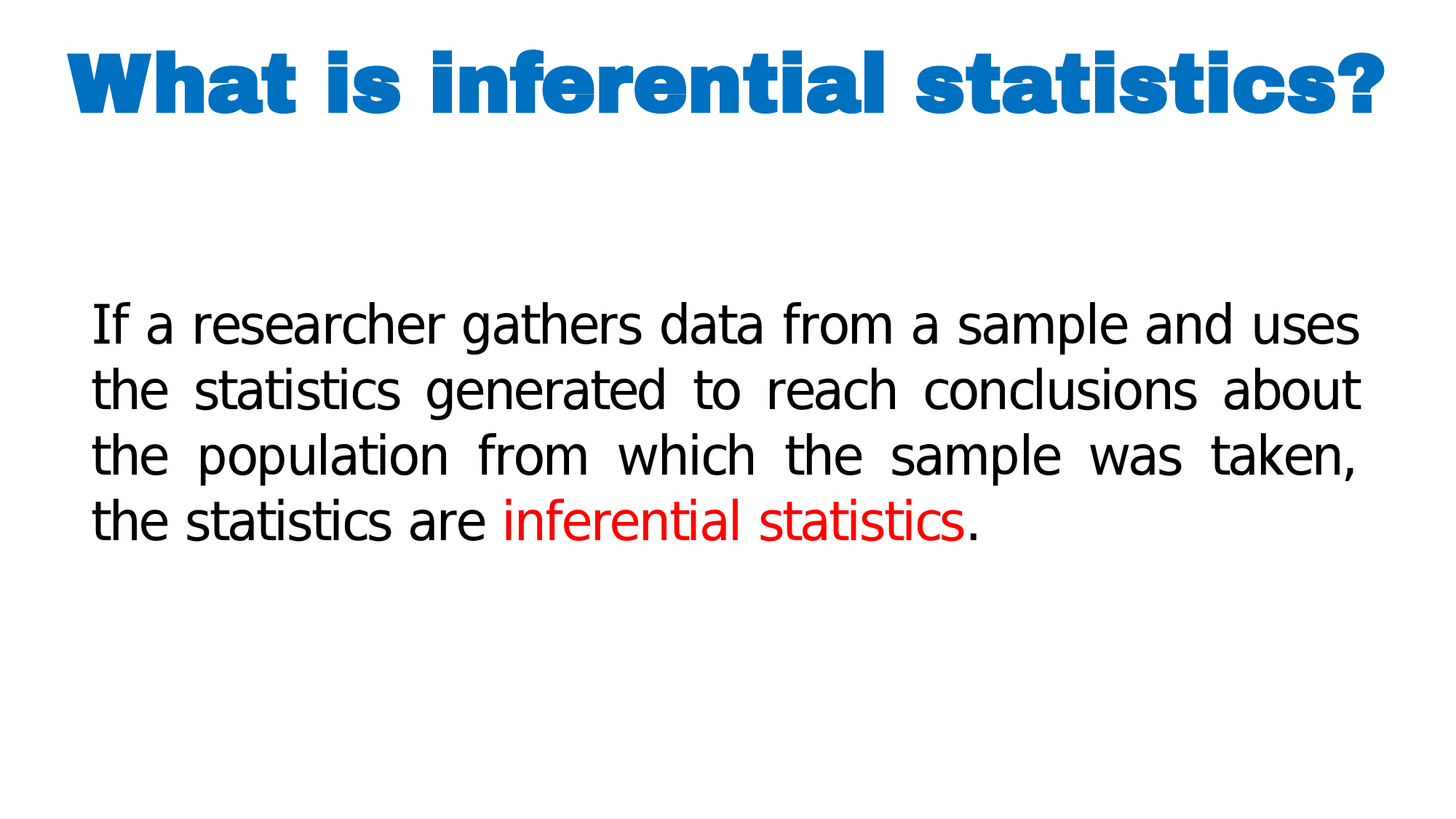

What is inferential statistics?
If a researcher gathers data from a sample and uses the statistics generated to reach conclusions about the population from which the sample was taken, the statistics are inferential statistics.